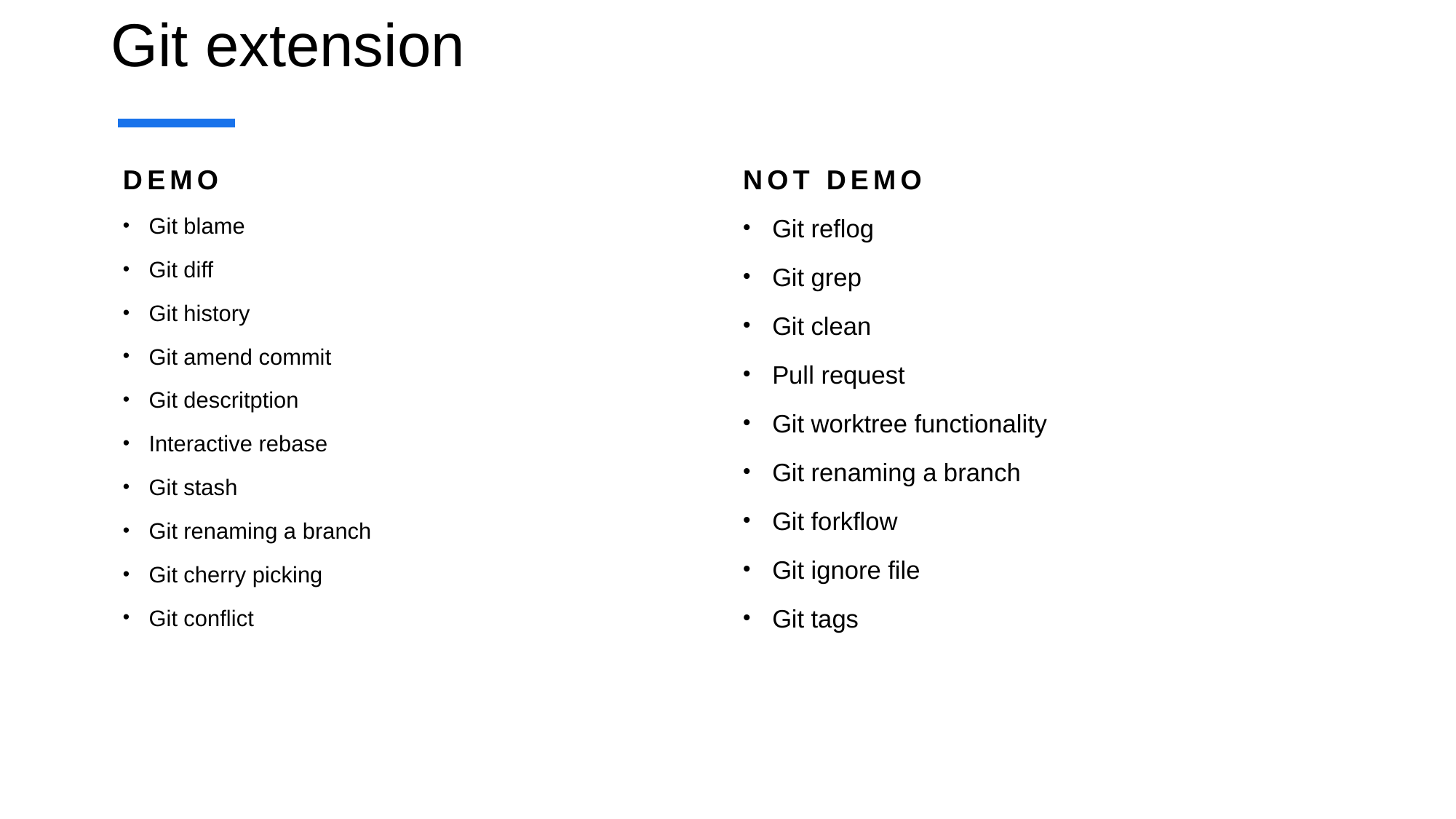

# Git extension
Demo
Not demo
Git blame
Git diff
Git history
Git amend commit
Git descritption
Interactive rebase
Git stash
Git renaming a branch
Git cherry picking
Git conflict

Git reflog
Git grep
Git clean
Pull request
Git worktree functionality
Git renaming a branch
Git forkflow
Git ignore file
Git tags